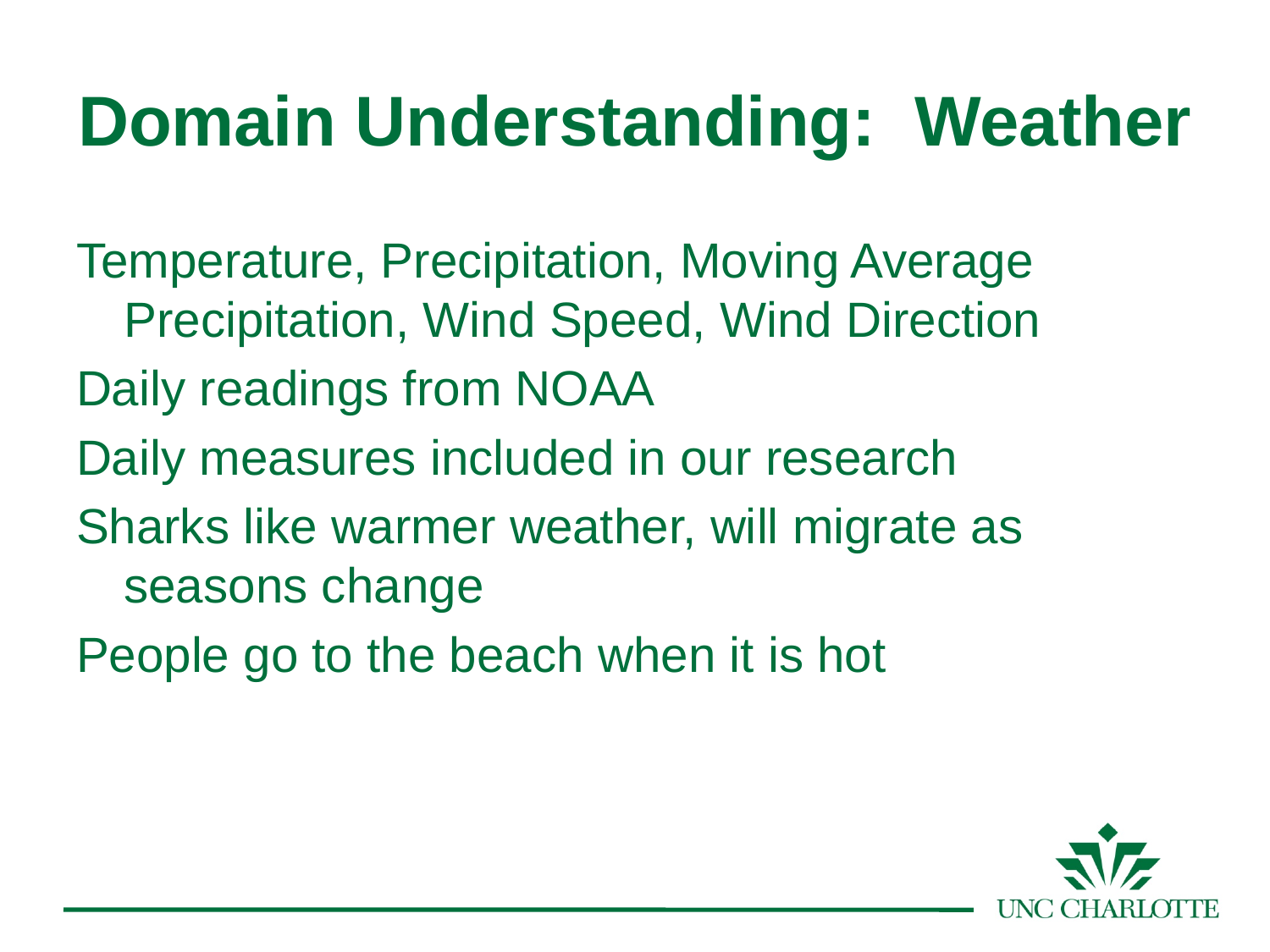

# Domain Understanding:  Weather
Temperature, Precipitation, Moving Average Precipitation, Wind Speed, Wind Direction
Daily readings from NOAA
Daily measures included in our research
Sharks like warmer weather, will migrate as seasons change
People go to the beach when it is hot